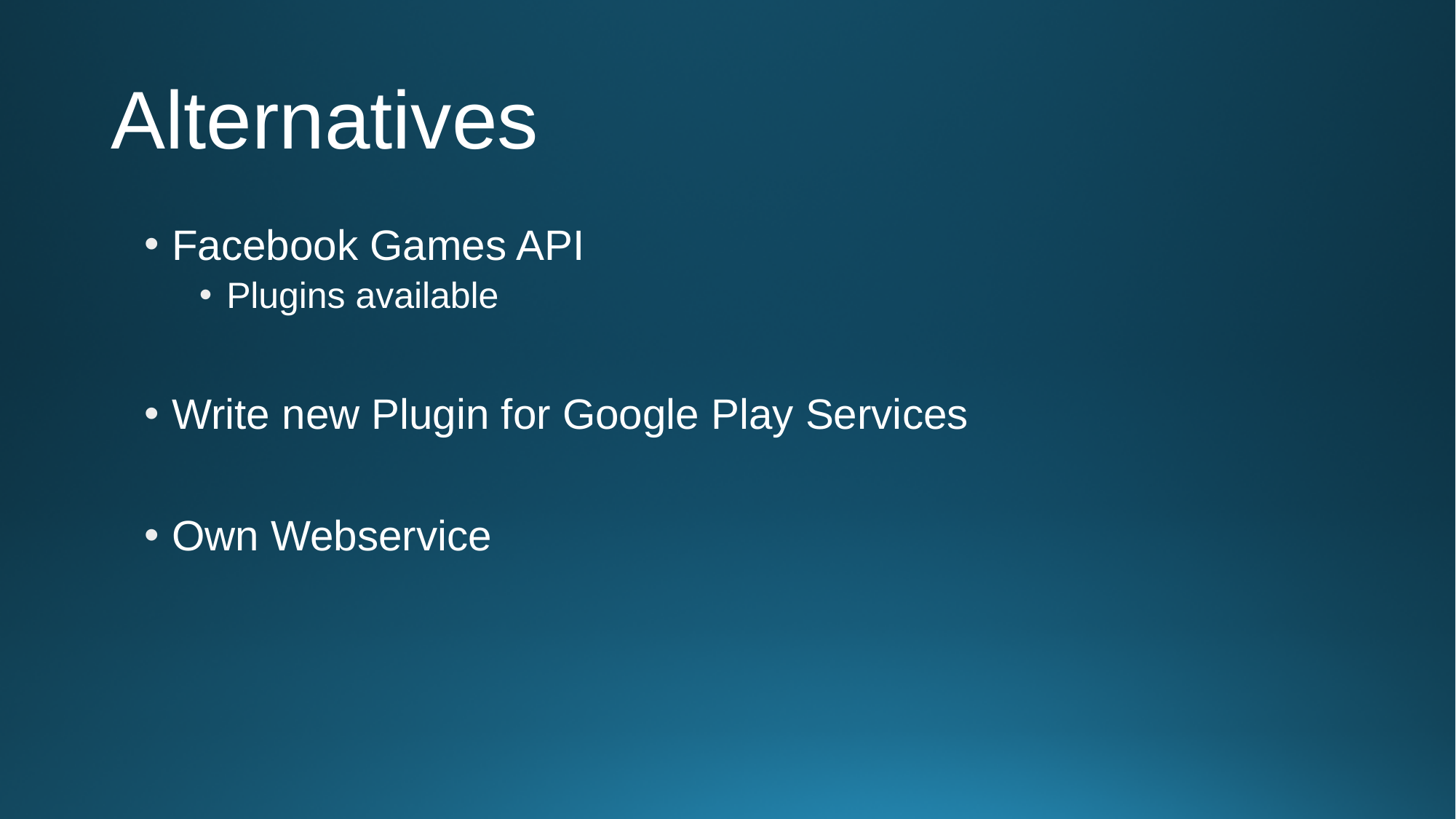

# Alternatives
Facebook Games API
Plugins available

Write new Plugin for Google Play Services

Own Webservice